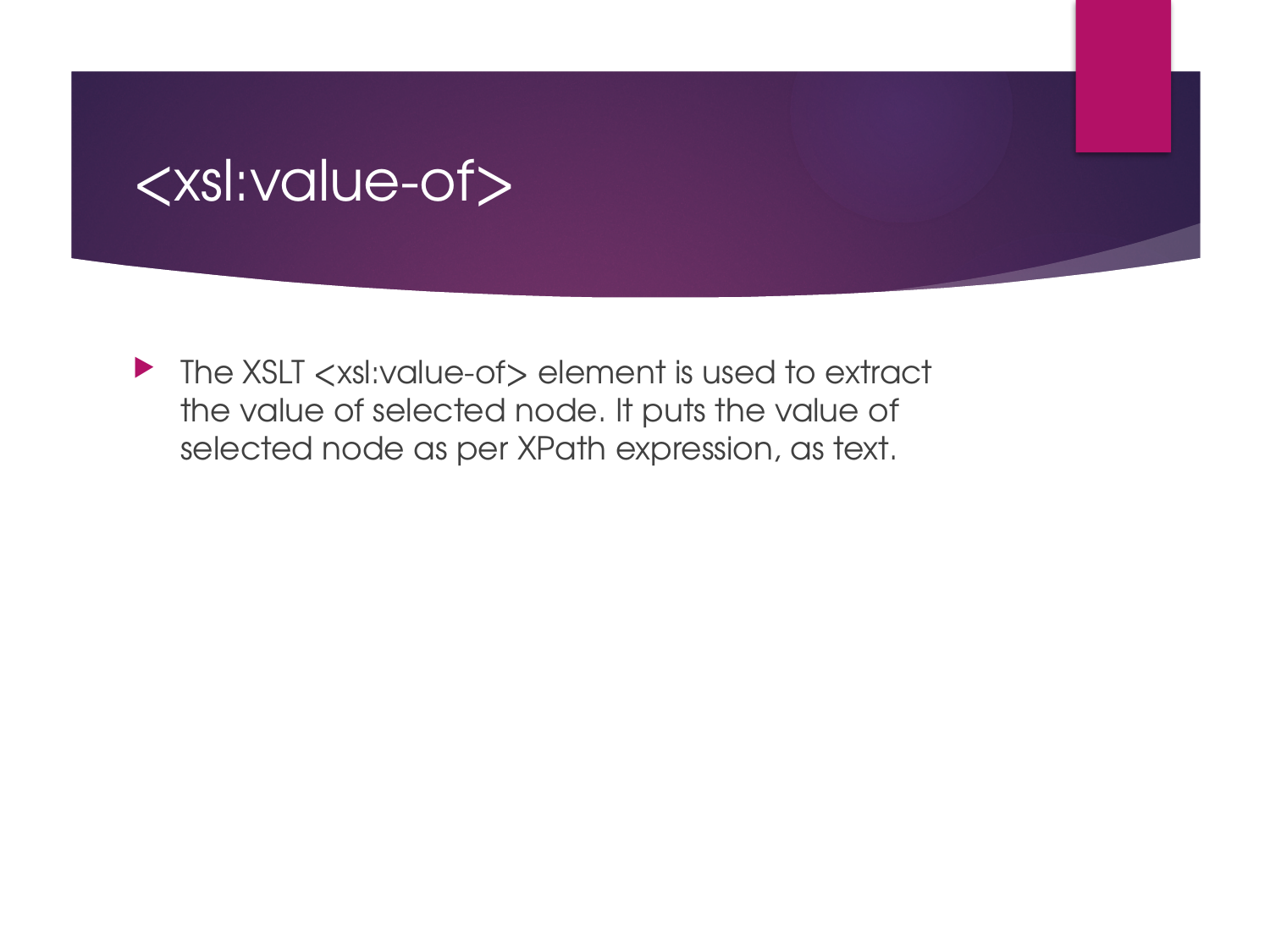

# <xsl:value-of>
The XSLT <xsl:value-of> element is used to extract the value of selected node. It puts the value of selected node as per XPath expression, as text.